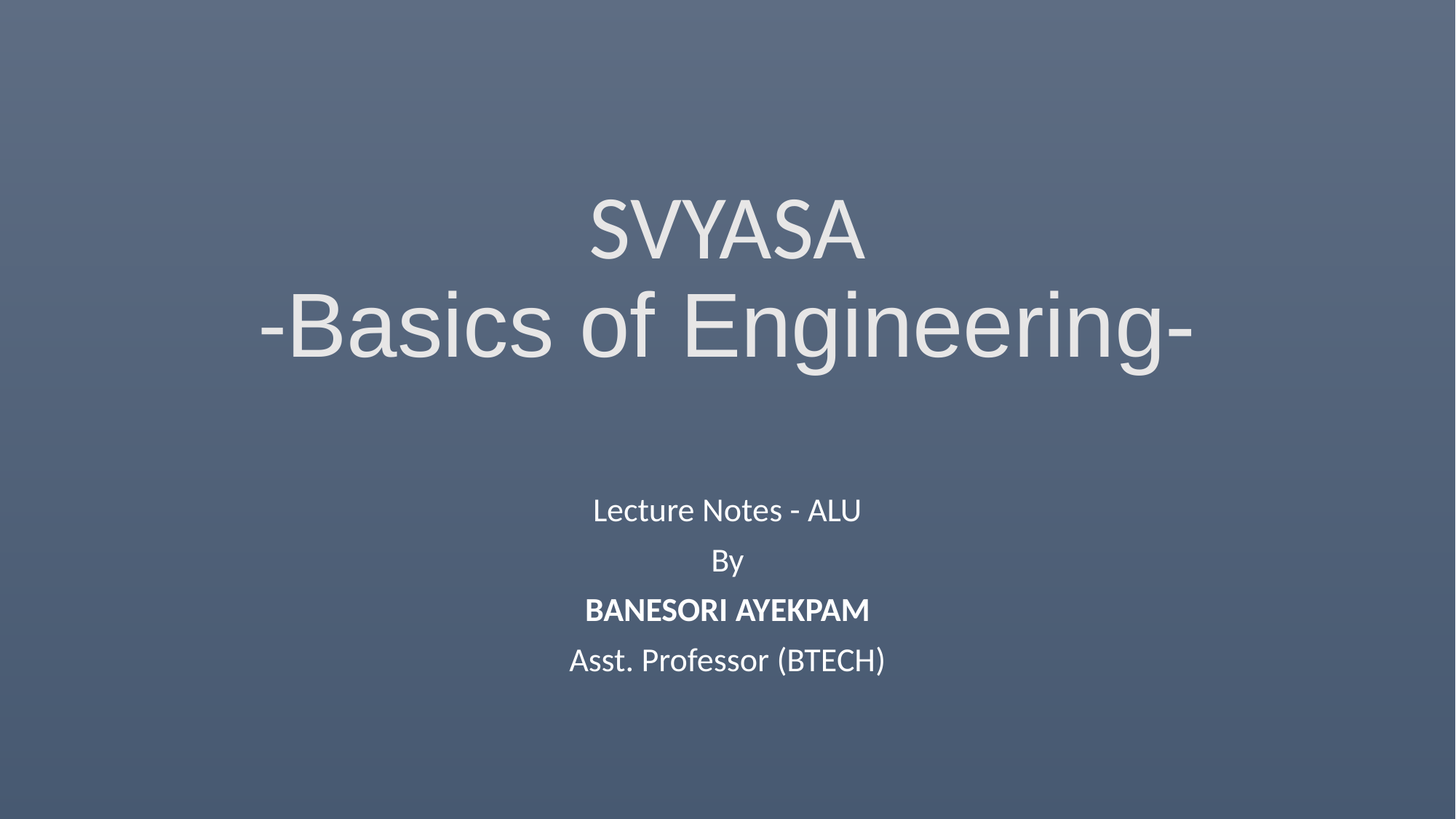

# SVYASA -Basics of Engineering-
Lecture Notes - ALU
By
BANESORI AYEKPAM
Asst. Professor (BTECH)